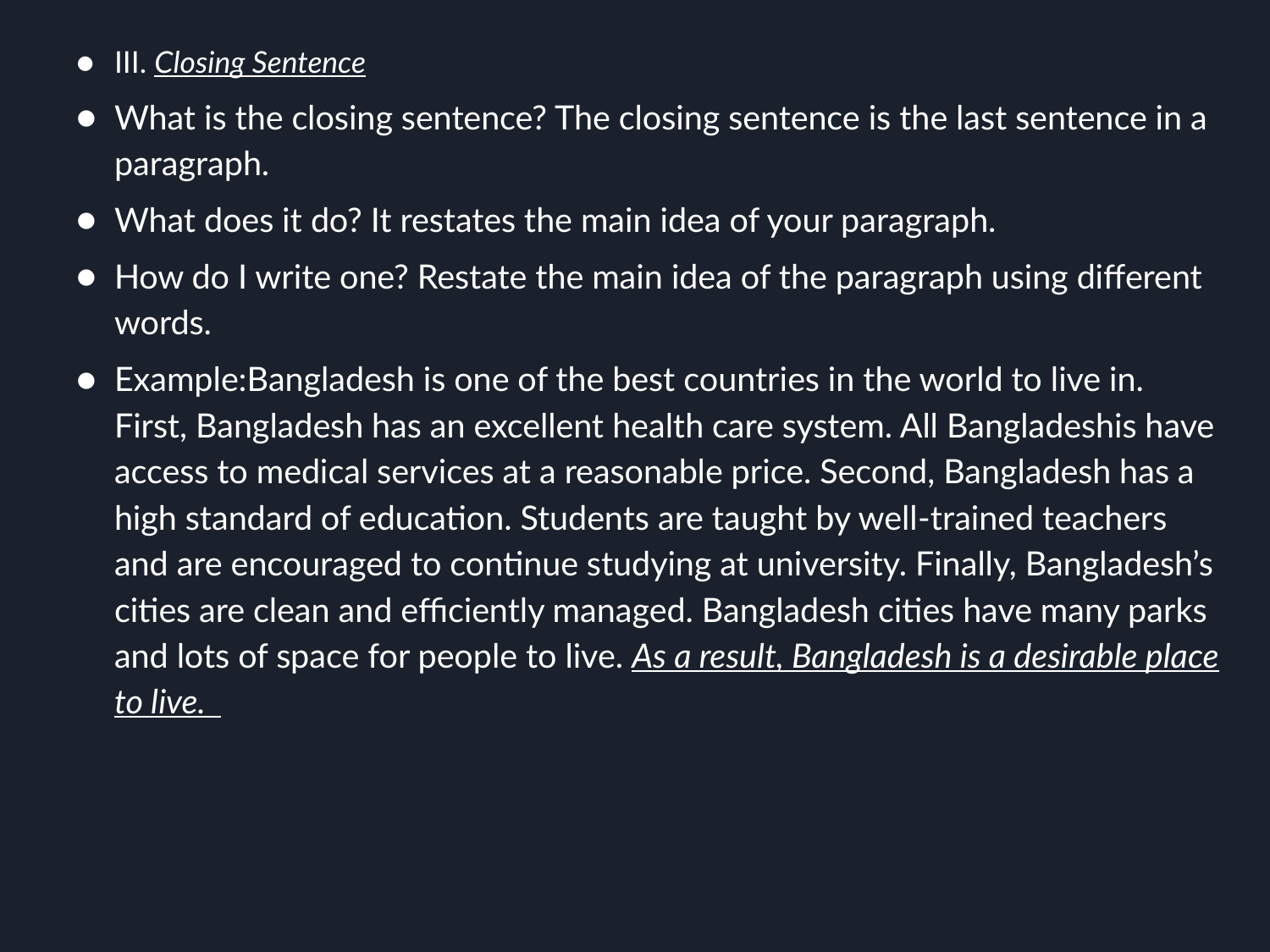

III. Closing Sentence
What is the closing sentence? The closing sentence is the last sentence in a paragraph.
What does it do? It restates the main idea of your paragraph.
How do I write one? Restate the main idea of the paragraph using different words.
Example:Bangladesh is one of the best countries in the world to live in. First, Bangladesh has an excellent health care system. All Bangladeshis have access to medical services at a reasonable price. Second, Bangladesh has a high standard of education. Students are taught by well‐trained teachers and are encouraged to continue studying at university. Finally, Bangladesh’s cities are clean and efficiently managed. Bangladesh cities have many parks and lots of space for people to live. As a result, Bangladesh is a desirable place to live.